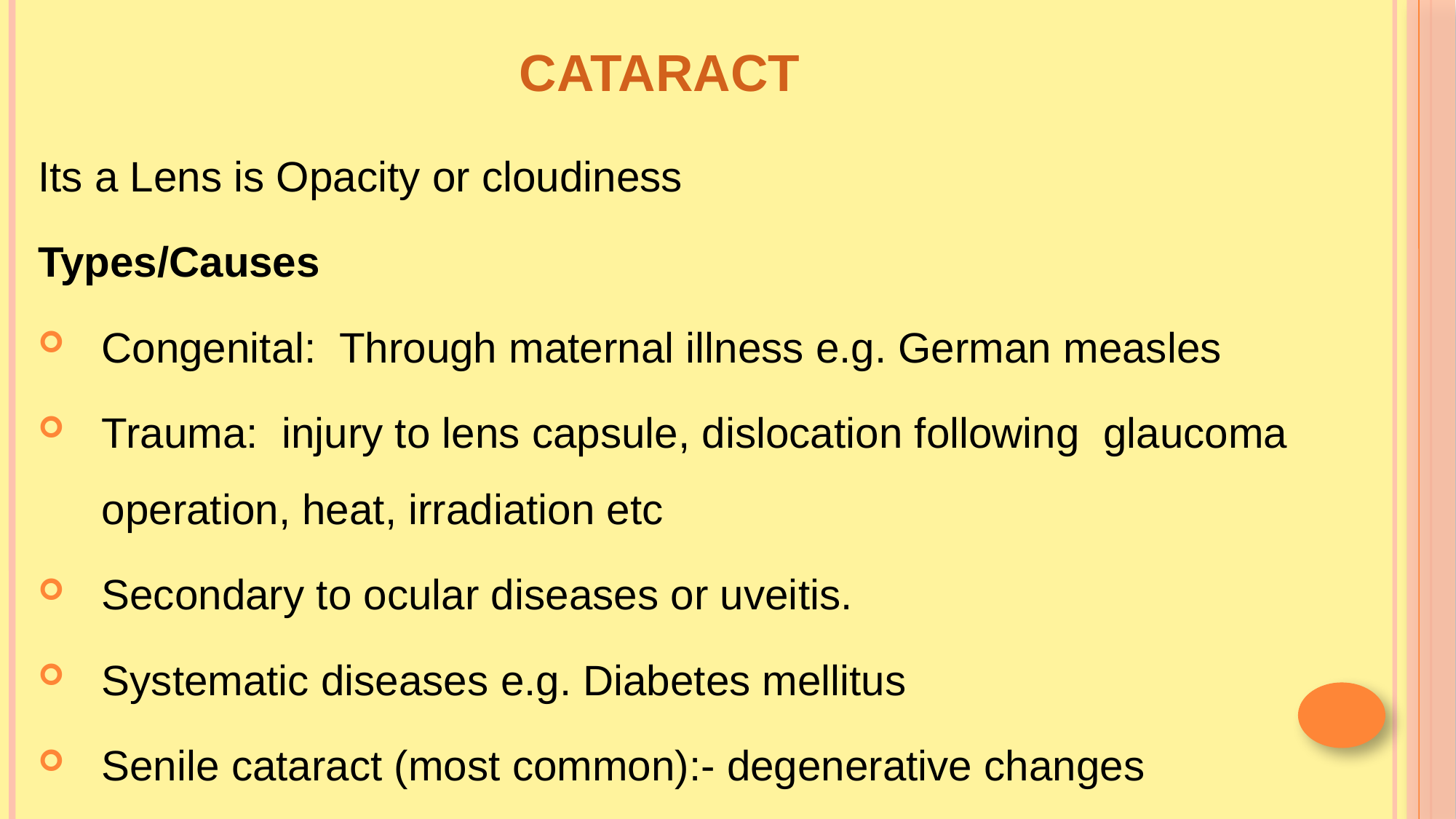

# CATARACT
Its a Lens is Opacity or cloudiness
Types/Causes
Congenital:  Through maternal illness e.g. German measles
Trauma:  injury to lens capsule, dislocation following  glaucoma operation, heat, irradiation etc
Secondary to ocular diseases or uveitis.
Systematic diseases e.g. Diabetes mellitus
Senile cataract (most common):- degenerative changes